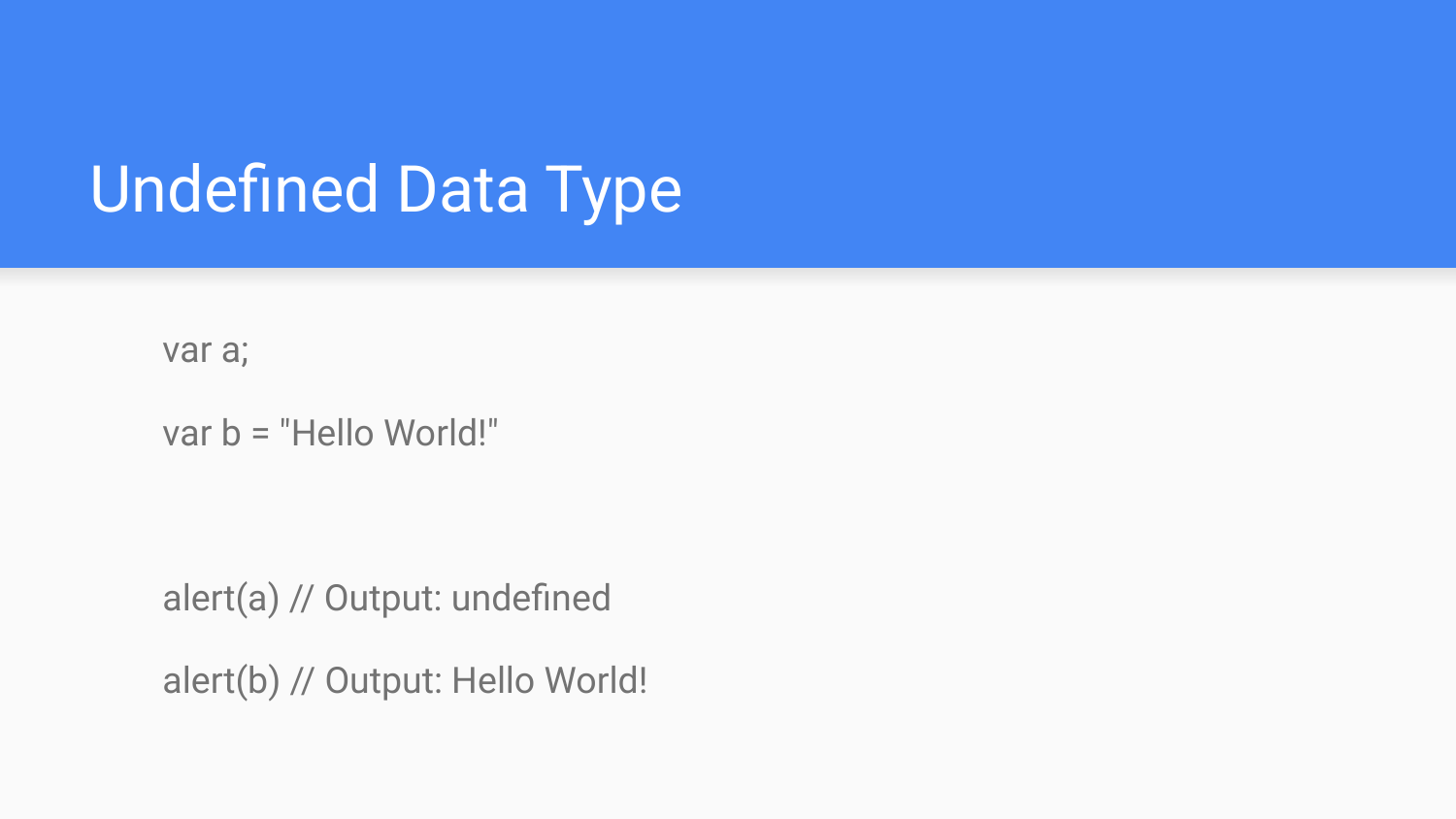

# Undefined Data Type
var a;
var b = "Hello World!"

alert(a) // Output: undefined
alert(b) // Output: Hello World!